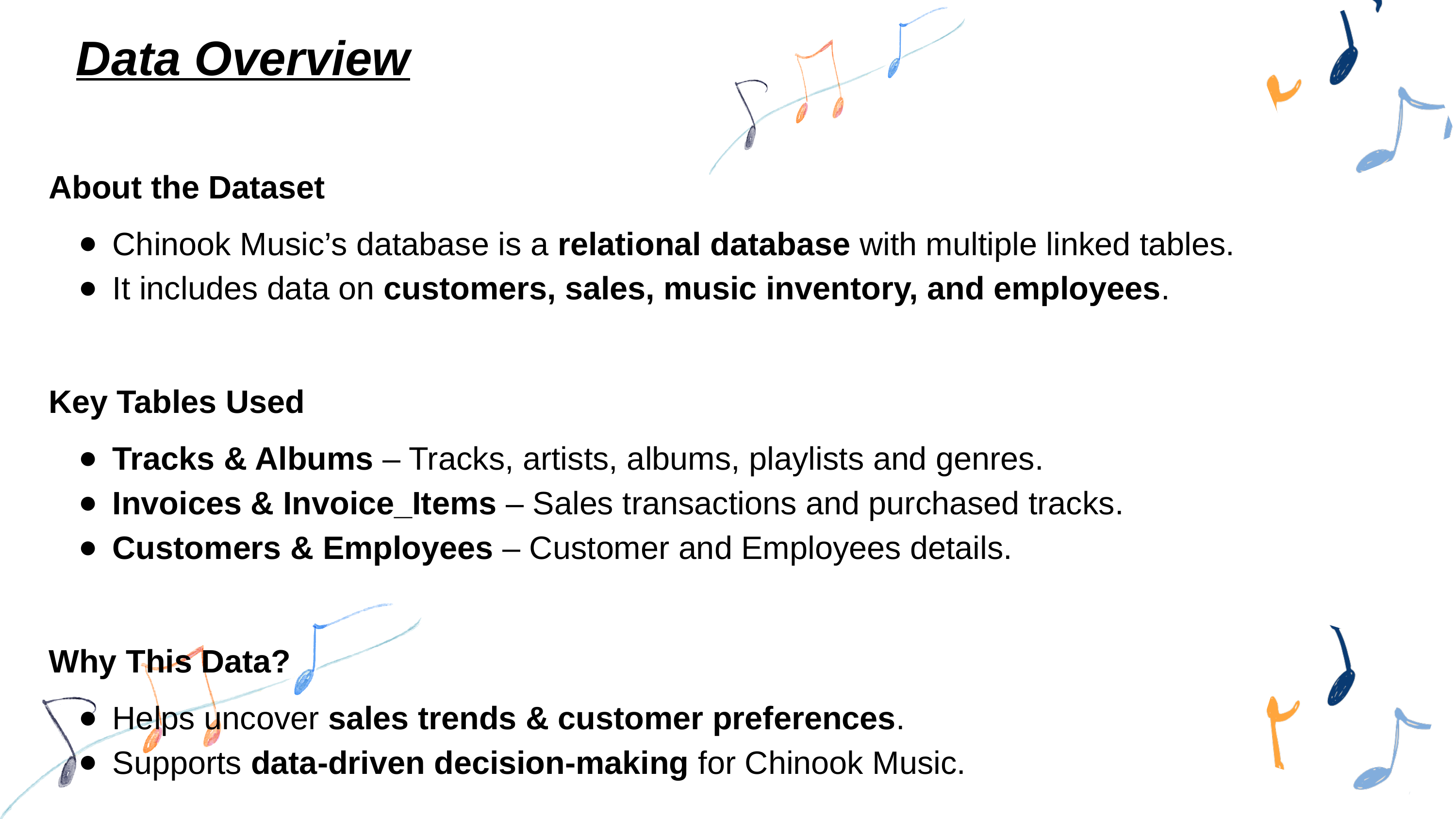

Data Overview

 About the Dataset
Chinook Music’s database is a relational database with multiple linked tables.
It includes data on customers, sales, music inventory, and employees.

 Key Tables Used
Tracks & Albums – Tracks, artists, albums, playlists and genres.
Invoices & Invoice_Items – Sales transactions and purchased tracks.
Customers & Employees – Customer and Employees details.

 Why This Data?
Helps uncover sales trends & customer preferences.
Supports data-driven decision-making for Chinook Music.